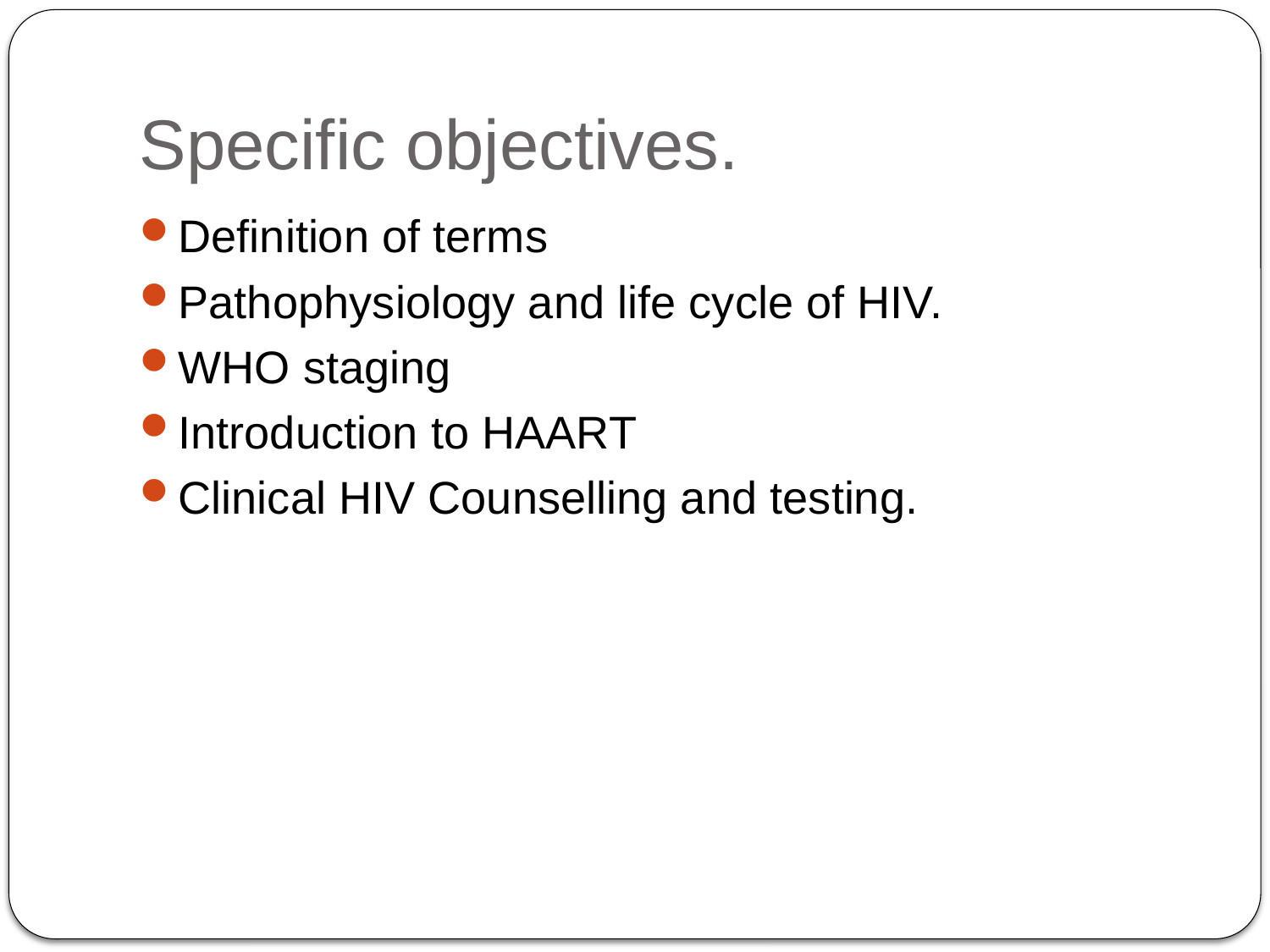

# Specific objectives.
Definition of terms
Pathophysiology and life cycle of HIV.
WHO staging
Introduction to HAART
Clinical HIV Counselling and testing.